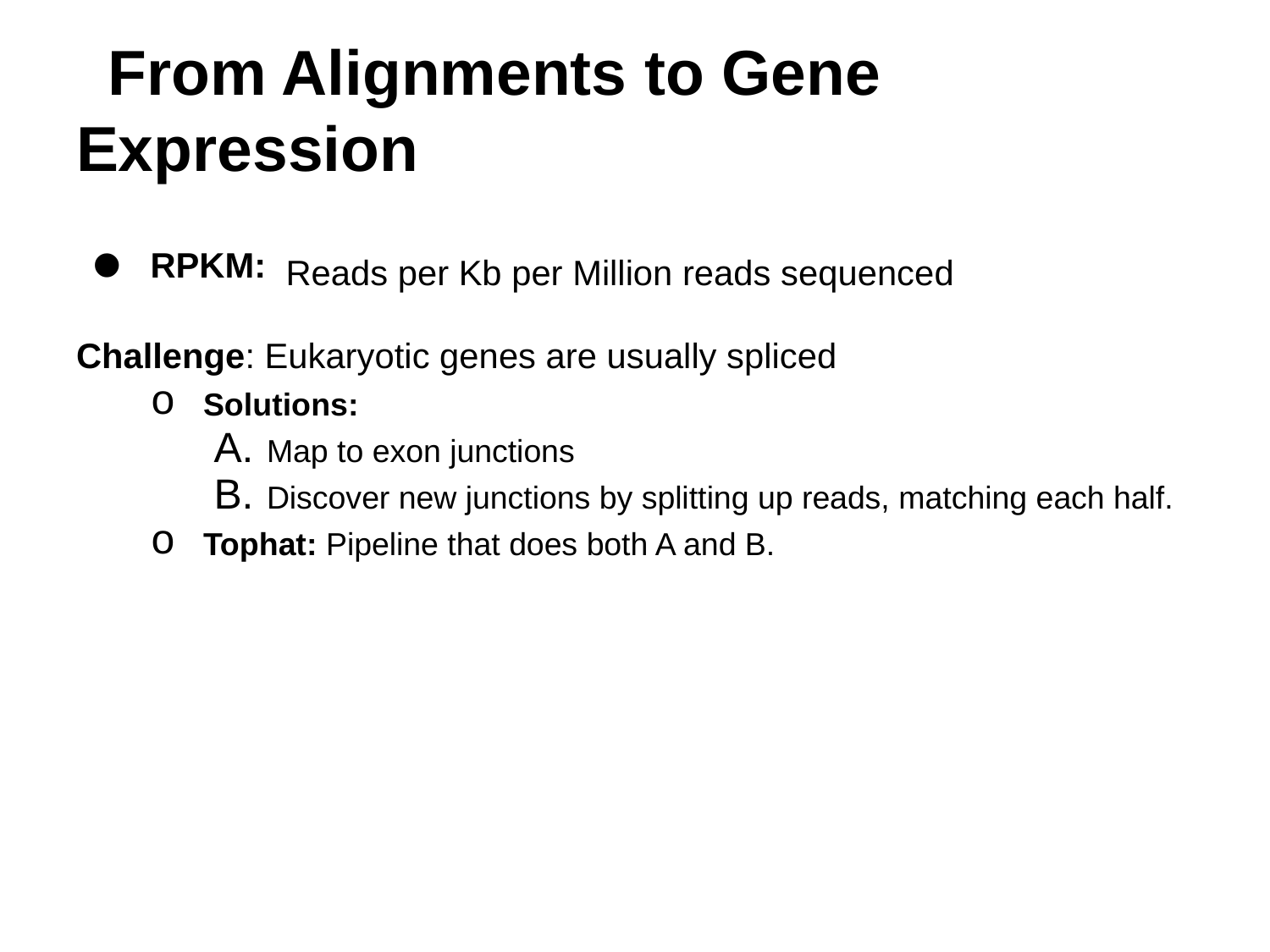

# From Alignments to Gene Expression
RPKM:
Reads per Kb per Million reads sequenced
Challenge: Eukaryotic genes are usually spliced
Solutions:
Map to exon junctions
Discover new junctions by splitting up reads, matching each half.
Tophat: Pipeline that does both A and B.